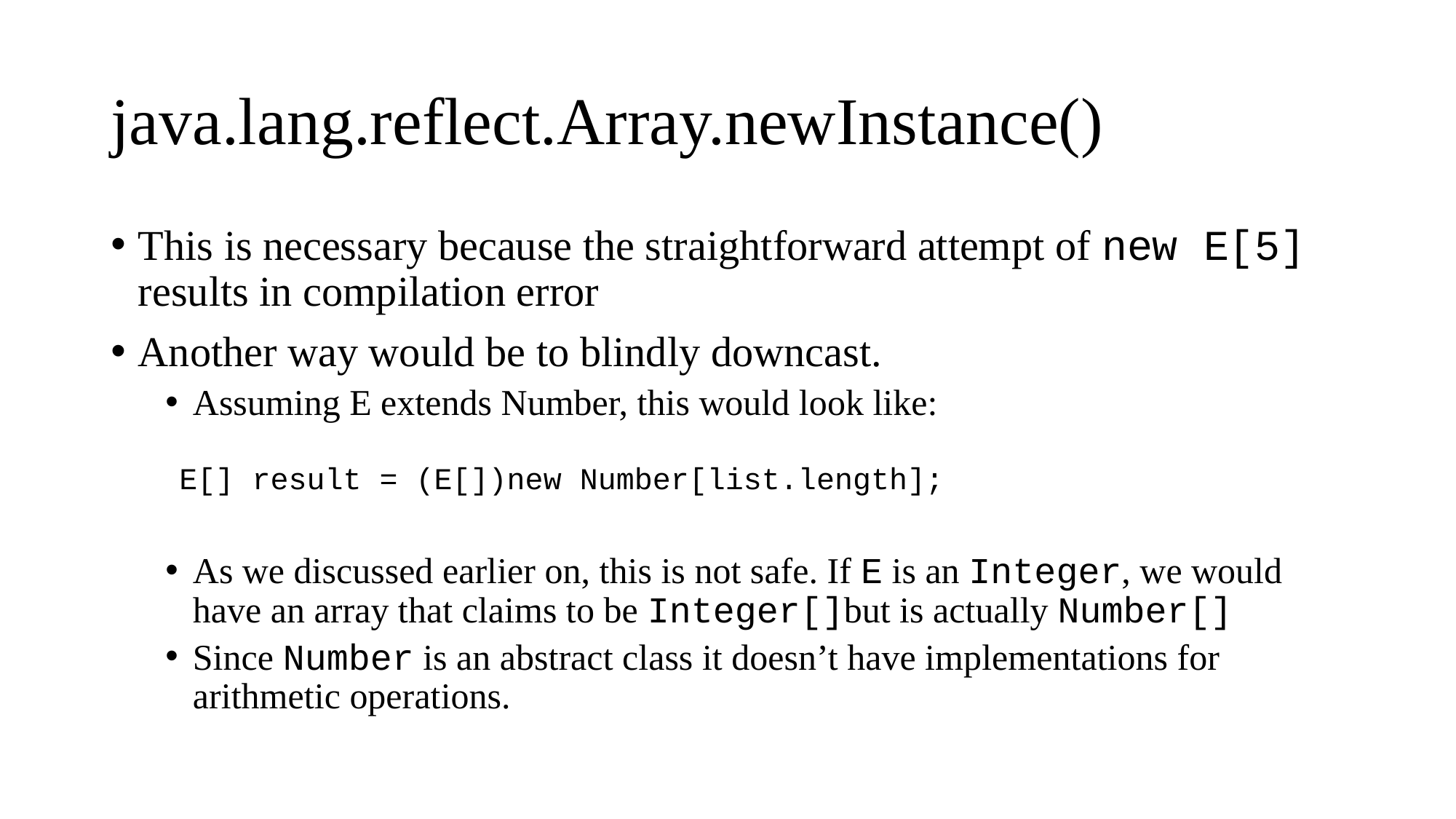

# java.lang.reflect.Array.newInstance()
This is necessary because the straightforward attempt of new E[5] results in compilation error
Another way would be to blindly downcast.
Assuming E extends Number, this would look like:

As we discussed earlier on, this is not safe. If E is an Integer, we would have an array that claims to be Integer[]but is actually Number[]
Since Number is an abstract class it doesn’t have implementations for arithmetic operations.
E[] result = (E[])new Number[list.length];